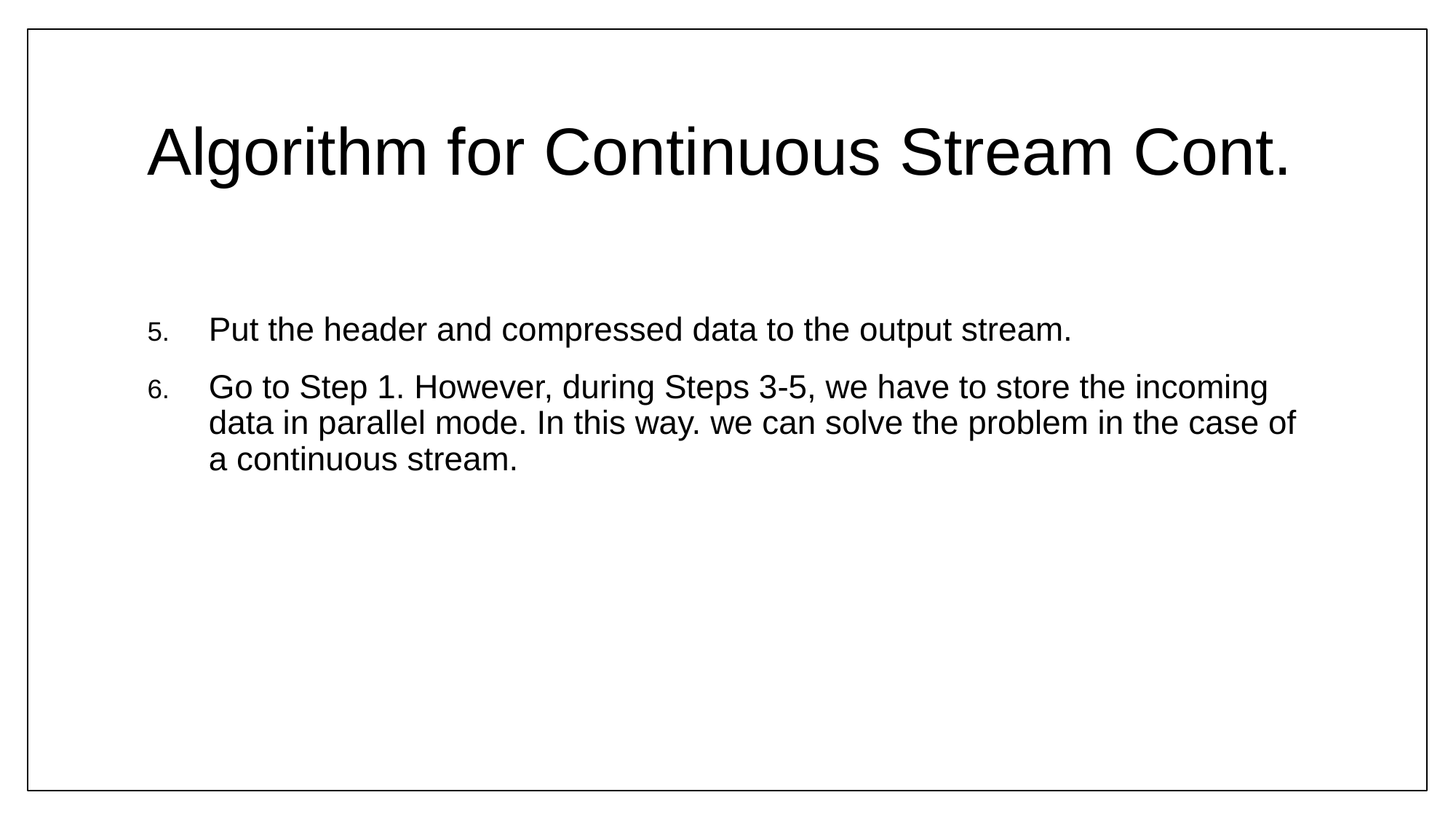

# Algorithm for Continuous Stream Cont.

Put the header and compressed data to the output stream.
Go to Step 1. However, during Steps 3-5, we have to store the incoming data in parallel mode. In this way. we can solve the problem in the case of a continuous stream.